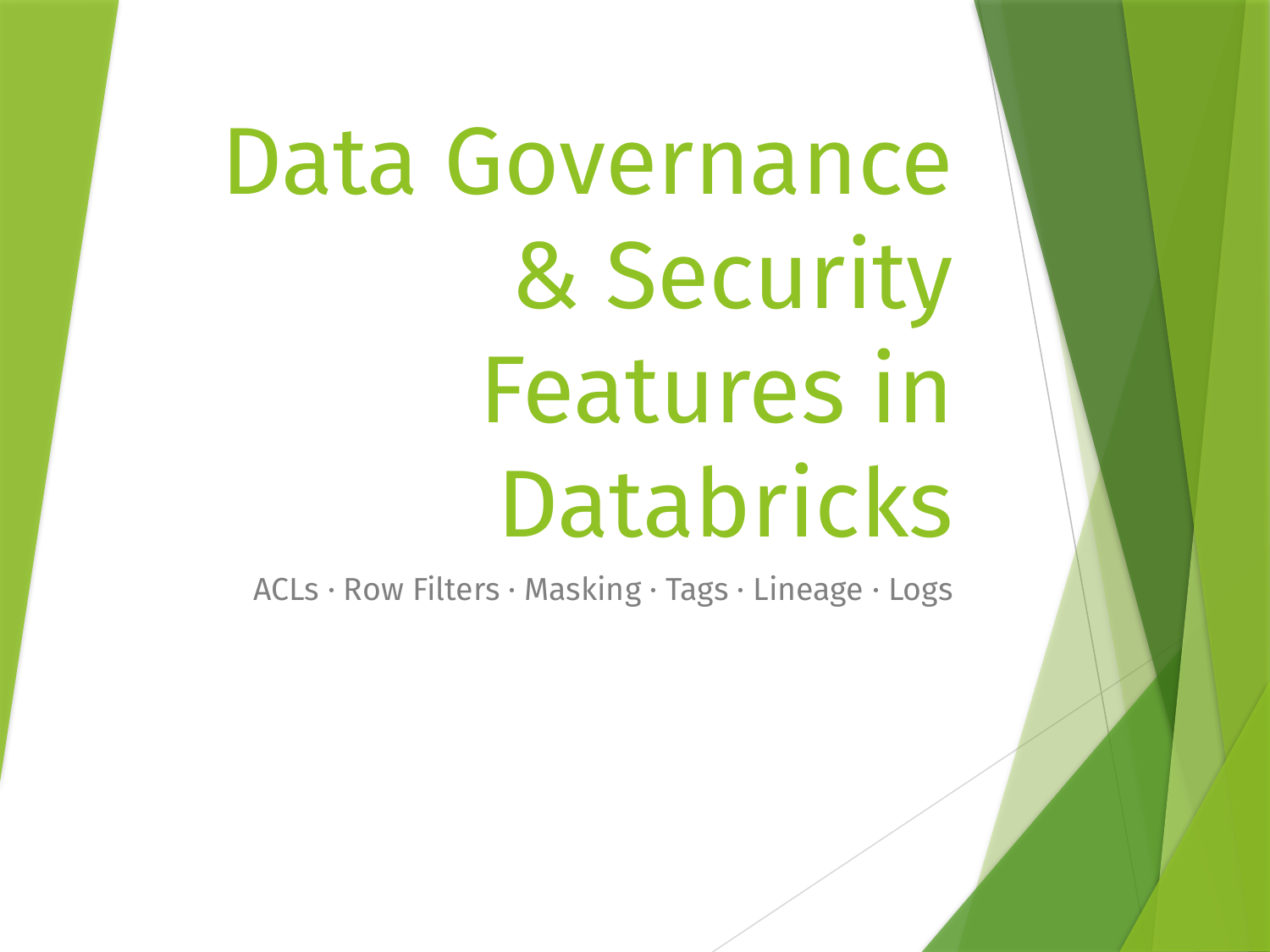

# Data Governance & Security Features in Databricks
ACLs · Row Filters · Masking · Tags · Lineage · Logs